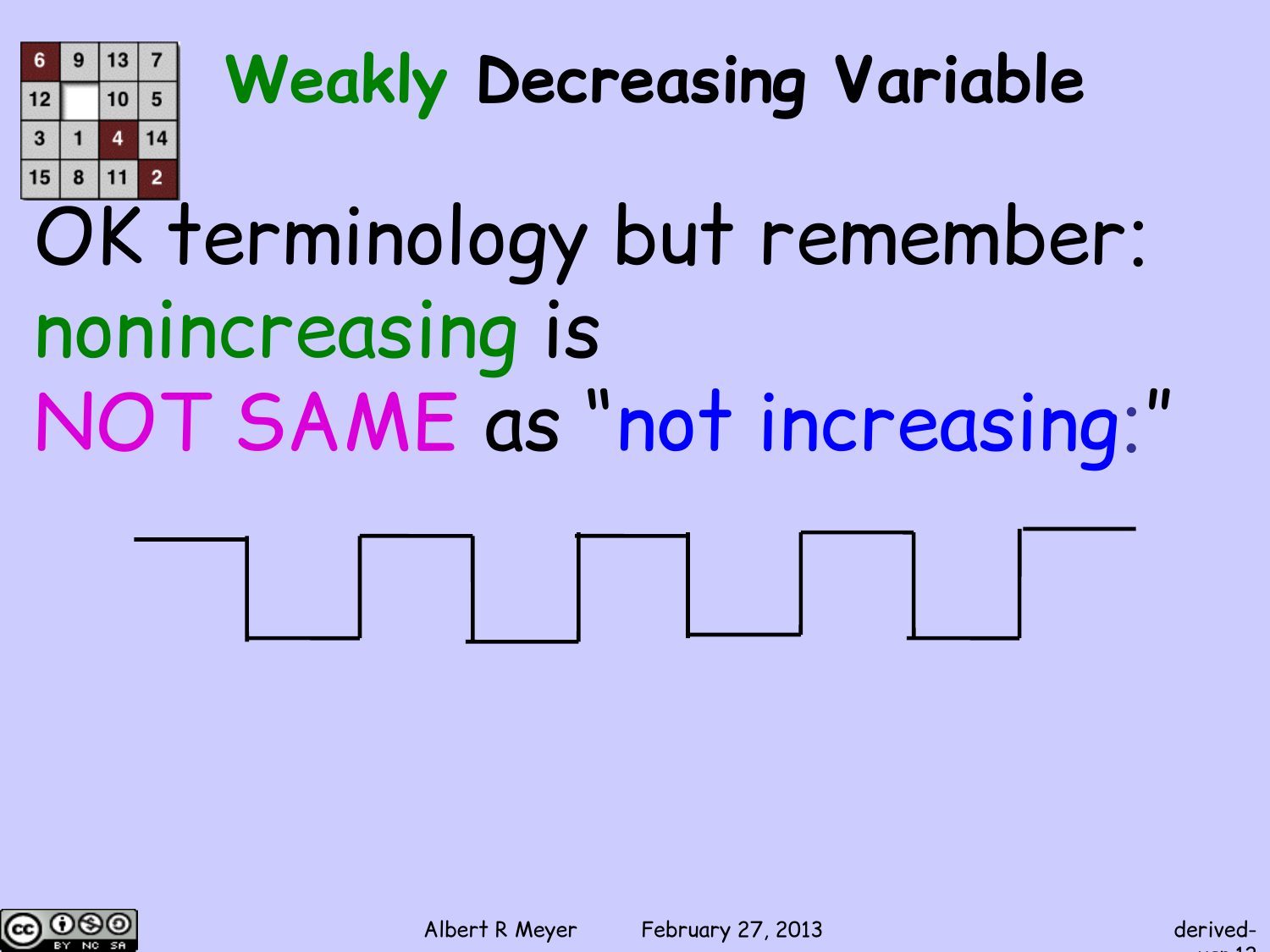

# Weakly Decreasing Variable
OK terminology but remember:
nonincreasing is
NOT SAME as “not increasing:”

derived-var.12